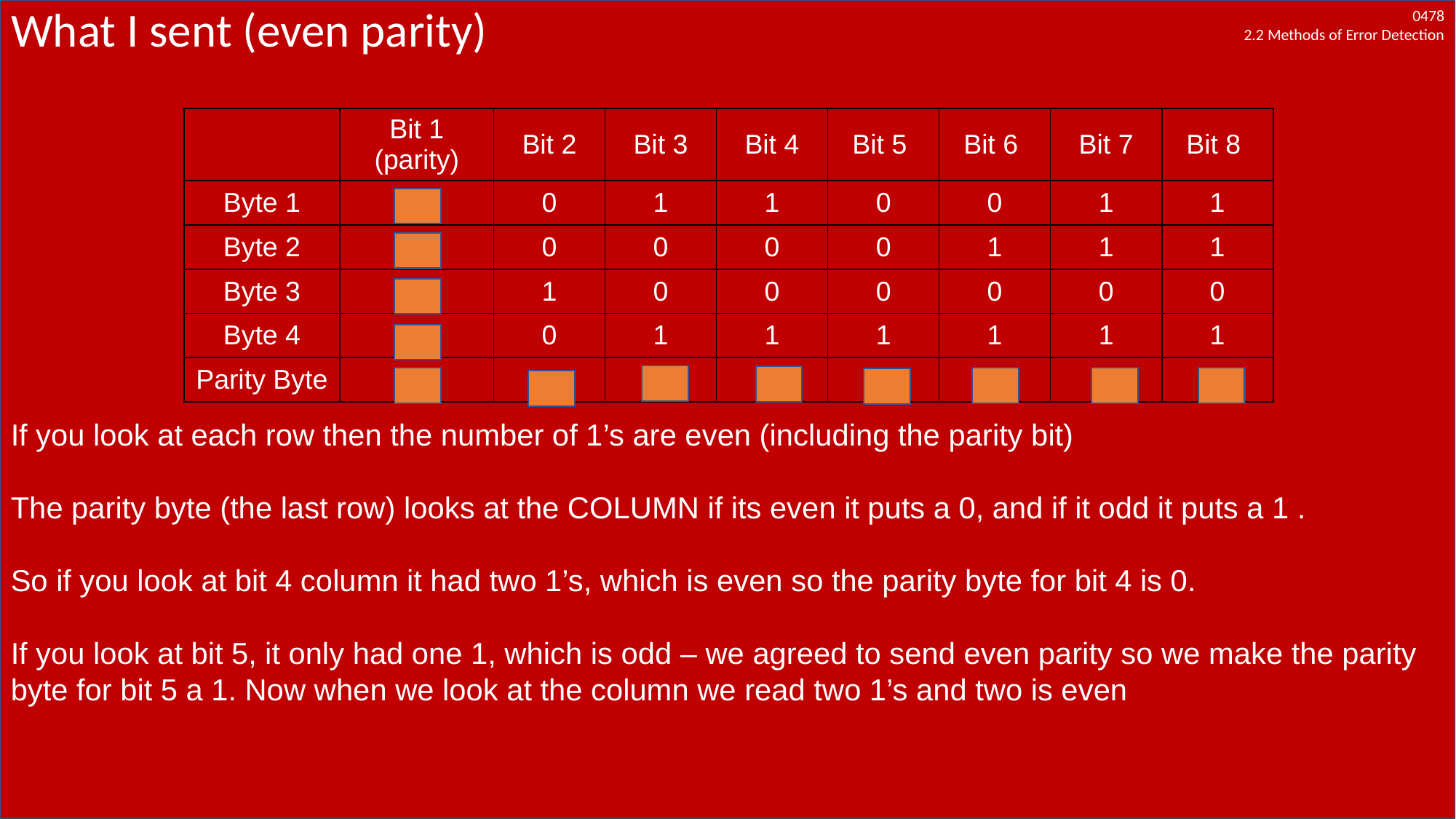

# What I sent (even parity)
|  | Bit 1 (parity) | Bit 2 | Bit 3 | Bit 4 | Bit 5 | Bit 6 | Bit 7 | Bit 8 |
| --- | --- | --- | --- | --- | --- | --- | --- | --- |
| Byte 1 | 0 | 0 | 1 | 1 | 0 | 0 | 1 | 1 |
| Byte 2 | 1 | 0 | 0 | 0 | 0 | 1 | 1 | 1 |
| Byte 3 | 1 | 1 | 0 | 0 | 0 | 0 | 0 | 0 |
| Byte 4 | 0 | 0 | 1 | 1 | 1 | 1 | 1 | 1 |
| Parity Byte | 0 | 1 | 0 | 0 | 1 | 0 | 1 | 1 |

If you look at each row then the number of 1’s are even (including the parity bit)

The parity byte (the last row) looks at the COLUMN if its even it puts a 0, and if it odd it puts a 1 .

So if you look at bit 4 column it had two 1’s, which is even so the parity byte for bit 4 is 0.

If you look at bit 5, it only had one 1, which is odd – we agreed to send even parity so we make the parity byte for bit 5 a 1. Now when we look at the column we read two 1’s and two is even